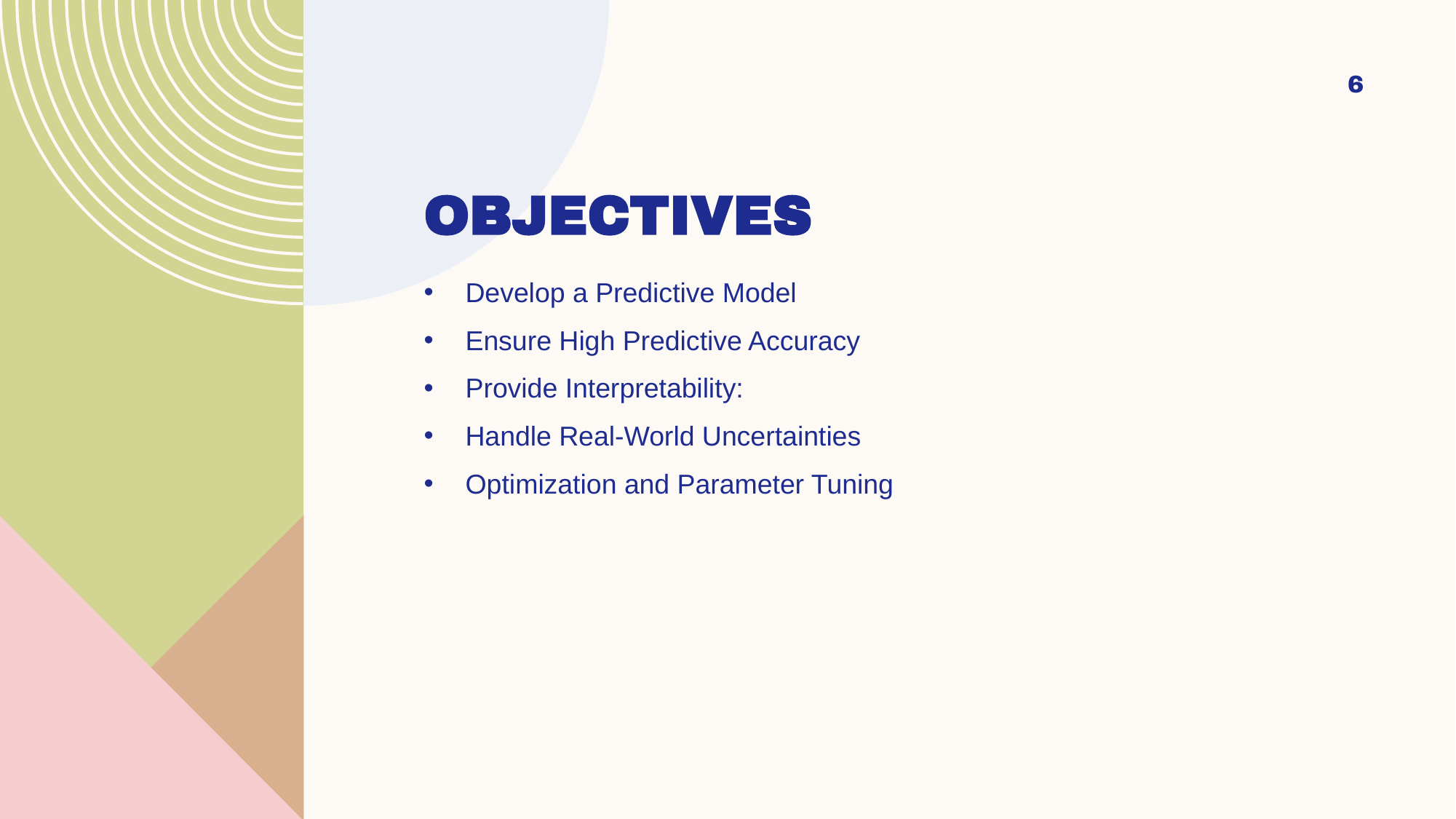

6
# OBJECTIVES
Develop a Predictive Model
Ensure High Predictive Accuracy
Provide Interpretability:
Handle Real-World Uncertainties
Optimization and Parameter Tuning